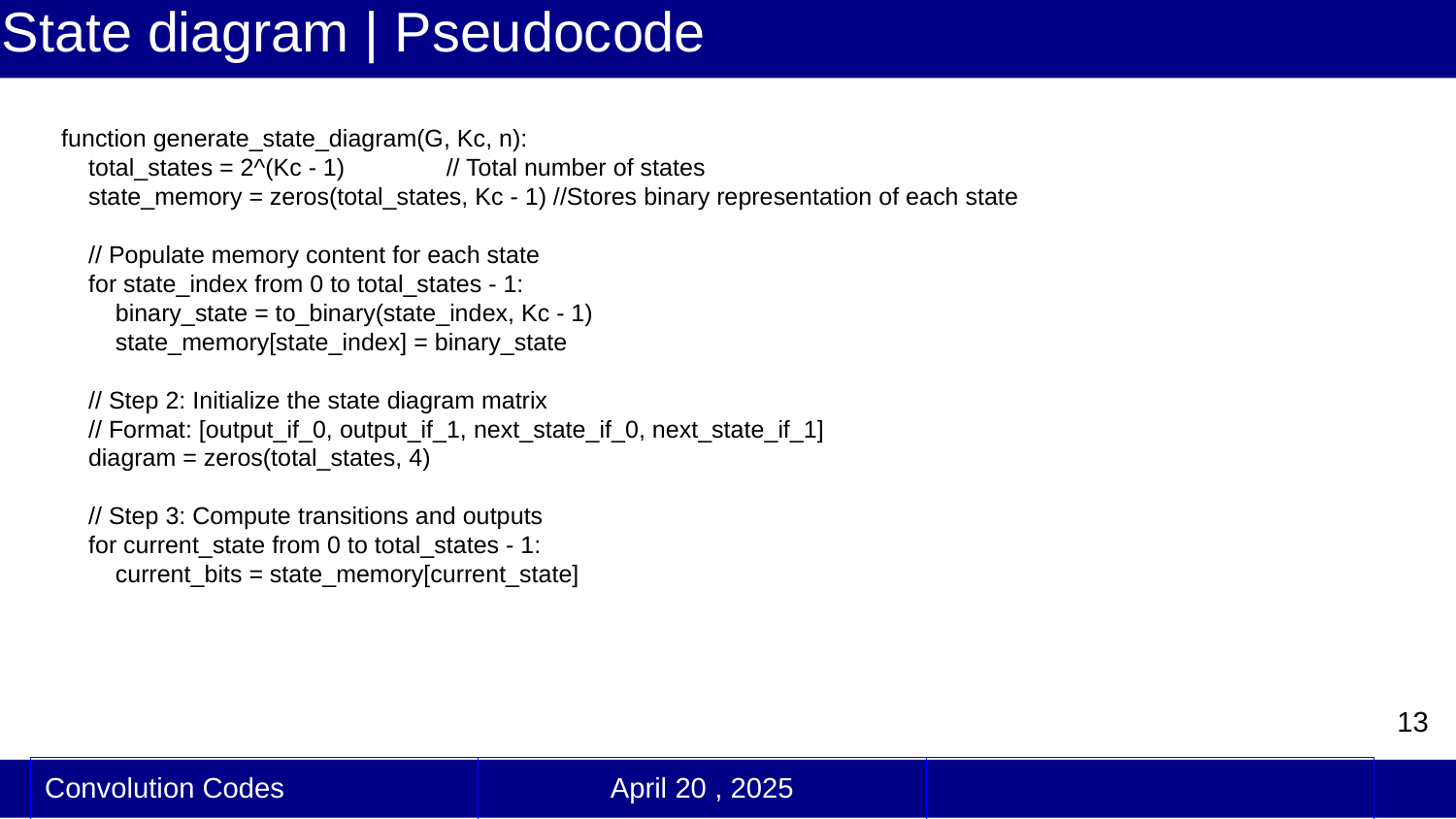

# State diagram | Pseudocode
function generate_state_diagram(G, Kc, n):
    total_states = 2^(Kc - 1)               // Total number of states
    state_memory = zeros(total_states, Kc - 1) //Stores binary representation of each state

    // Populate memory content for each state
    for state_index from 0 to total_states - 1:
        binary_state = to_binary(state_index, Kc - 1)
        state_memory[state_index] = binary_state

    // Step 2: Initialize the state diagram matrix
    // Format: [output_if_0, output_if_1, next_state_if_0, next_state_if_1]
    diagram = zeros(total_states, 4)

    // Step 3: Compute transitions and outputs
    for current_state from 0 to total_states - 1:
        current_bits = state_memory[current_state]

13